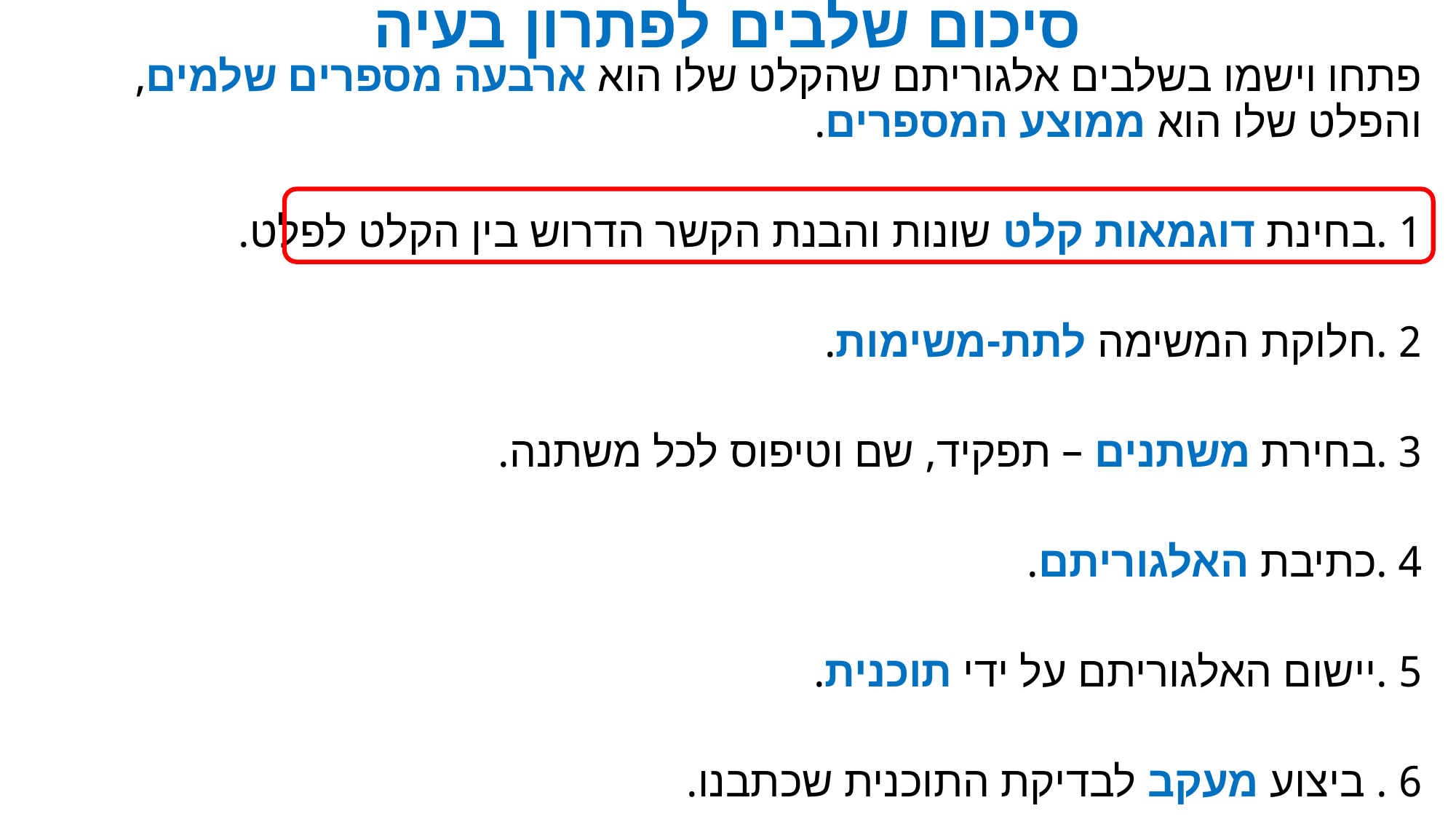

# סיכום שלבים לפתרון בעיה
פתחו וישמו בשלבים אלגוריתם שהקלט שלו הוא ארבעה מספרים שלמים, והפלט שלו הוא ממוצע המספרים.

1 .בחינת דוגמאות קלט שונות והבנת הקשר הדרוש בין הקלט לפלט.

2 .חלוקת המשימה לתת-משימות.

3 .בחירת משתנים – תפקיד, שם וטיפוס לכל משתנה.

4 .כתיבת האלגוריתם.

5 .יישום האלגוריתם על ידי תוכנית.

6 . ביצוע מעקב לבדיקת התוכנית שכתבנו.